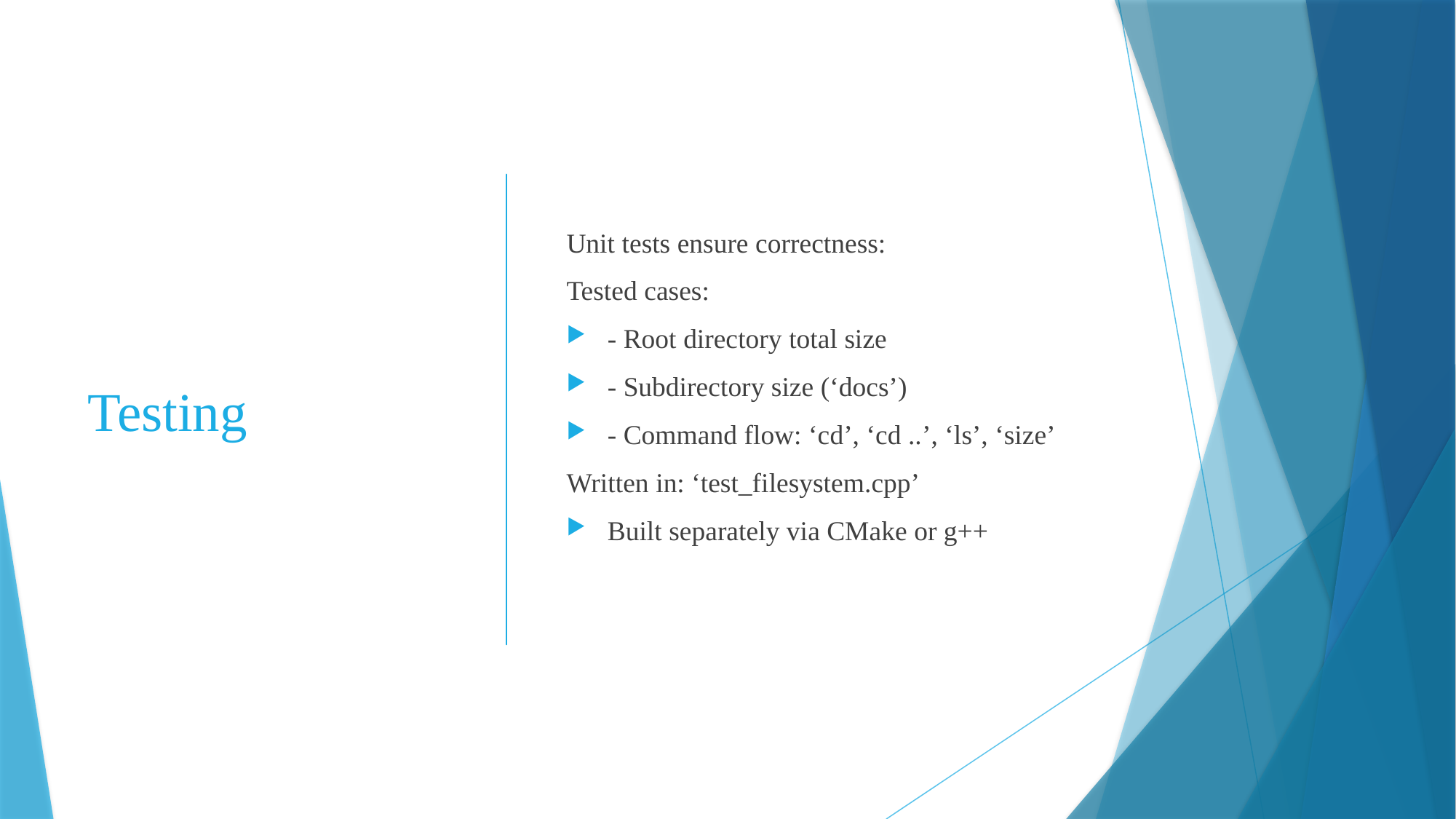

# Testing
Unit tests ensure correctness:
Tested cases:
- Root directory total size
- Subdirectory size (‘docs’)
- Command flow: ‘cd’, ‘cd ..’, ‘ls’, ‘size’
Written in: ‘test_filesystem.cpp’
Built separately via CMake or g++